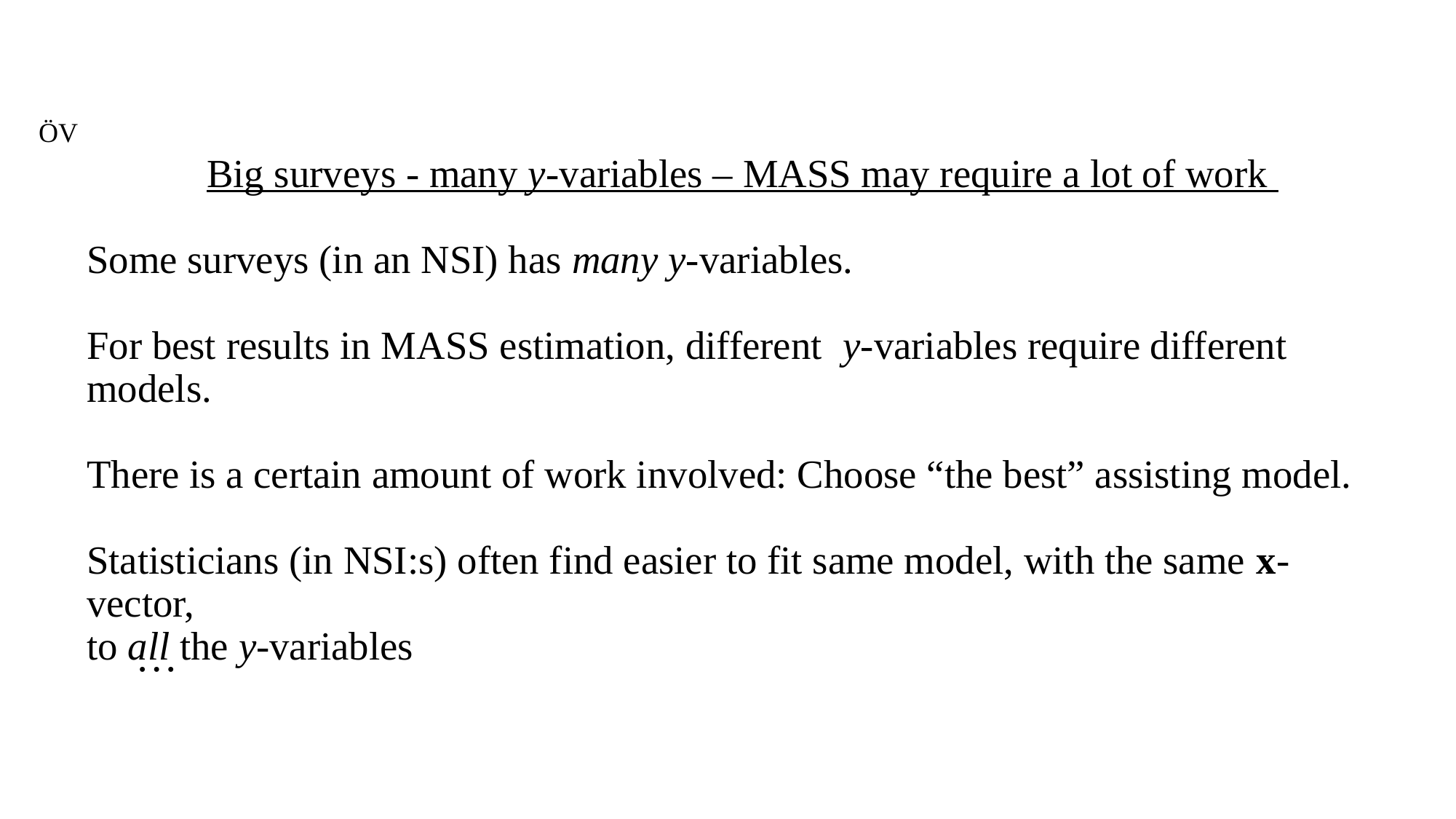

ÖV
# Big surveys - many y-variables – MASS may require a lot of work Some surveys (in an NSI) has many y-variables. For best results in MASS estimation, different  y-variables require different models. There is a certain amount of work involved: Choose “the best” assisting model. Statisticians (in NSI:s) often find easier to fit same model, with the same x-vector, to all the y-variables
…